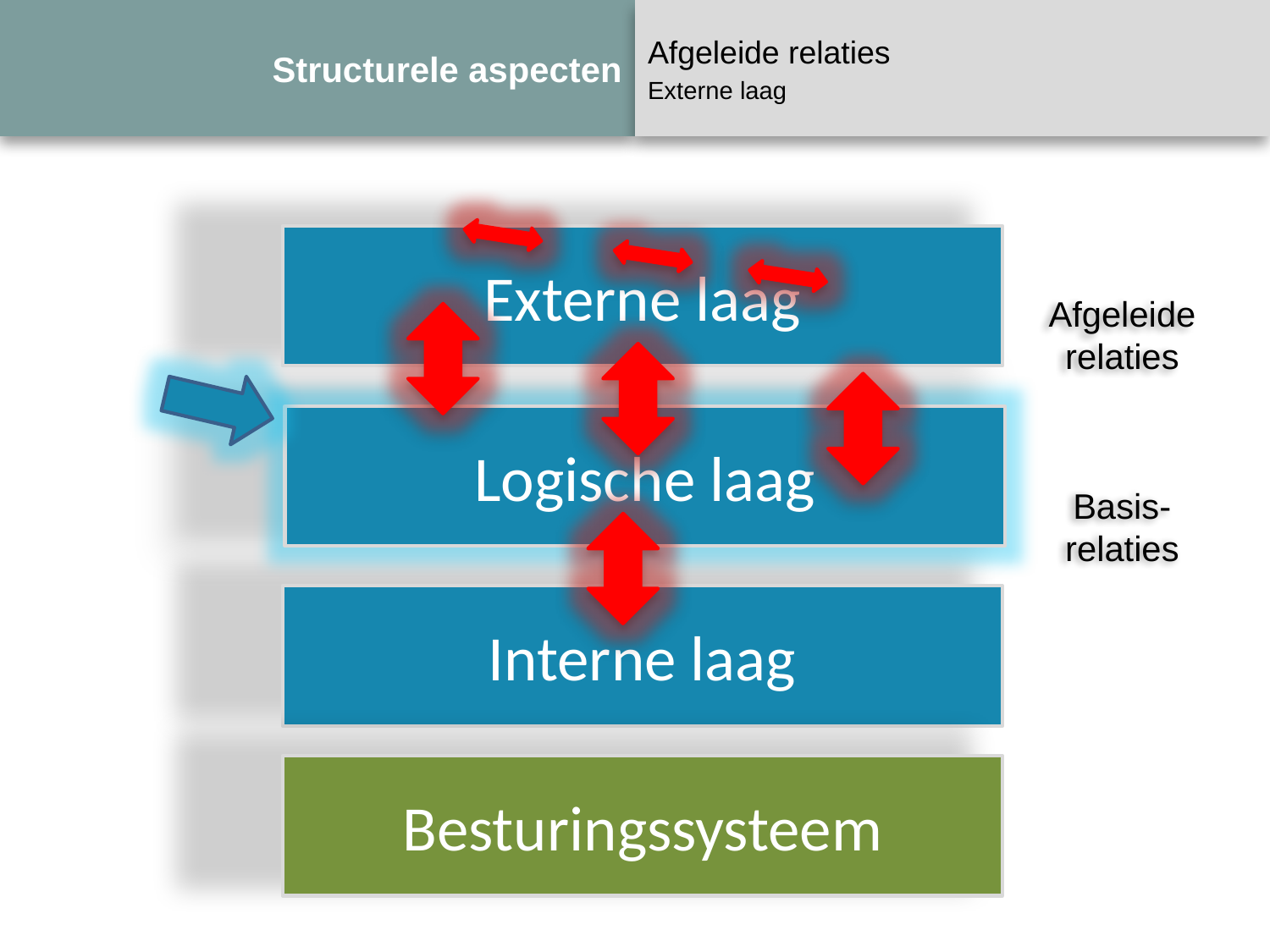

# Structurele aspecten
Afgeleide relaties
Externe laag

Externe laag
Afgeleide
relaties

Logische laag
Basis-
relaties

Interne laag
Besturingssysteem